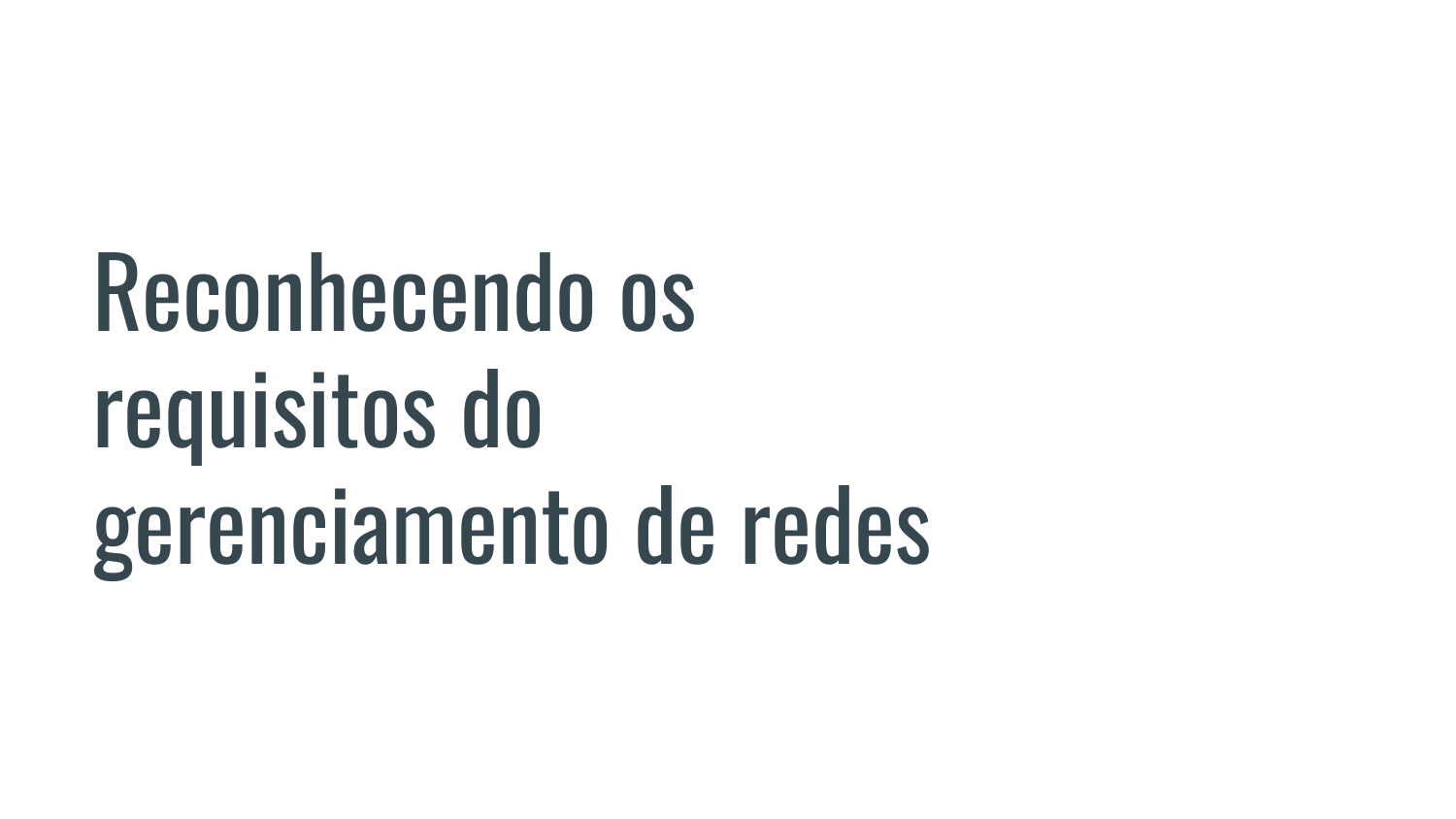

# Reconhecendo os requisitos do gerenciamento de redes